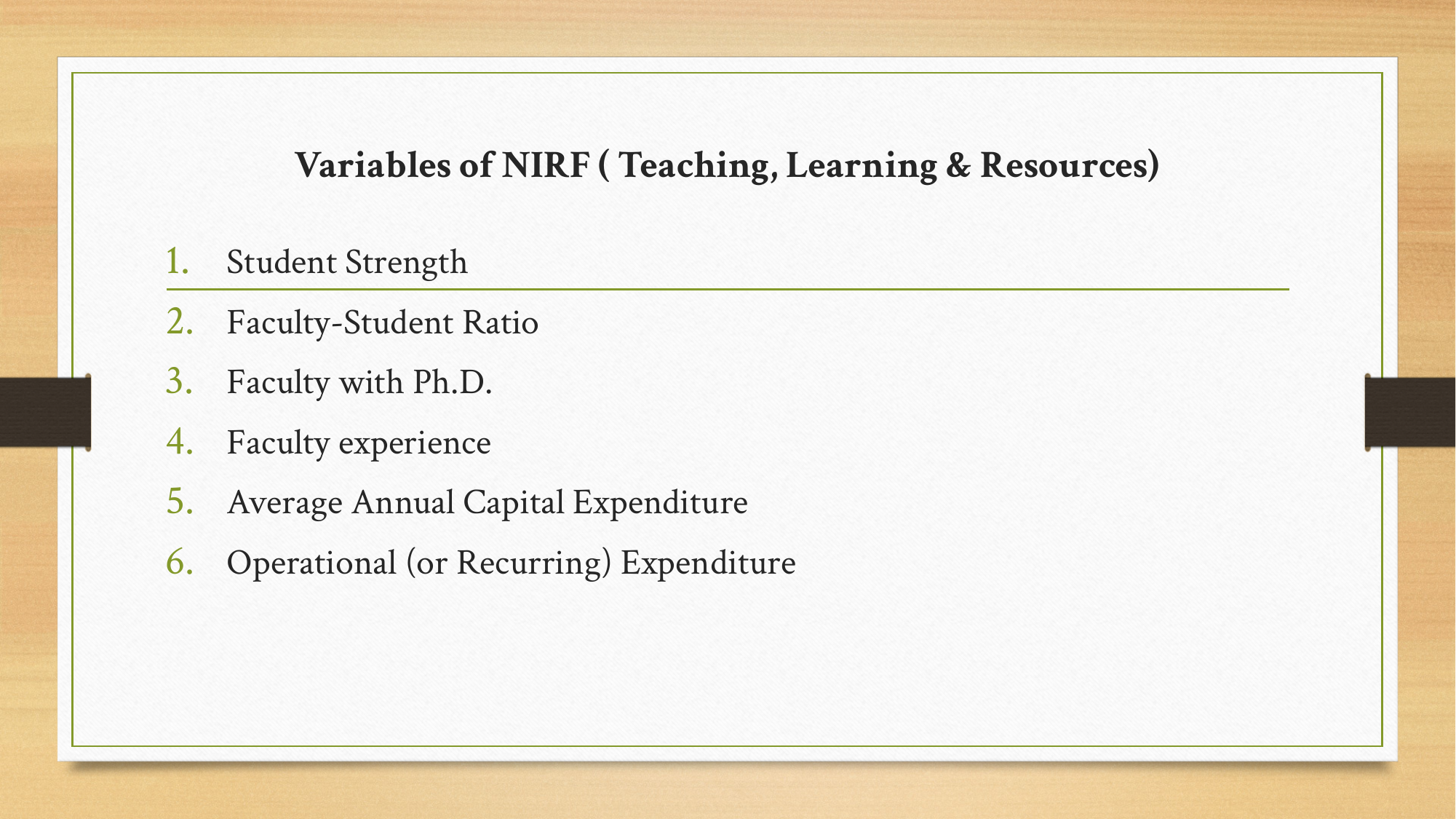

# Variables of NIRF ( Teaching, Learning & Resources)
Student Strength
Faculty-Student Ratio
Faculty with Ph.D.
Faculty experience
Average Annual Capital Expenditure
Operational (or Recurring) Expenditure

25